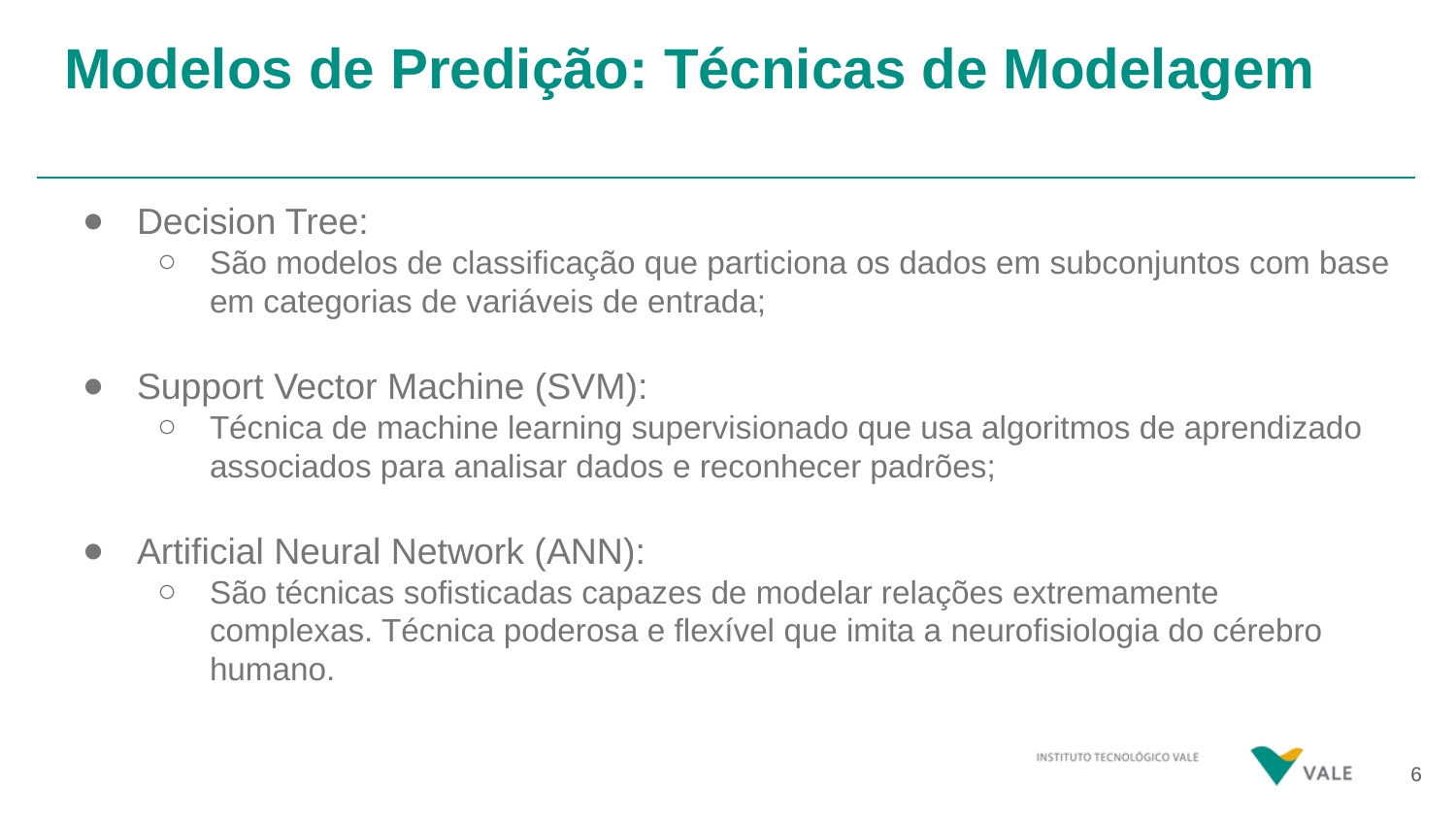

# Modelos de Predição: Técnicas de Modelagem
Decision Tree:
São modelos de classificação que particiona os dados em subconjuntos com base em categorias de variáveis de entrada;

Support Vector Machine (SVM):
Técnica de machine learning supervisionado que usa algoritmos de aprendizado associados para analisar dados e reconhecer padrões;

Artificial Neural Network (ANN):
São técnicas sofisticadas capazes de modelar relações extremamente complexas. Técnica poderosa e flexível que imita a neurofisiologia do cérebro humano.
6